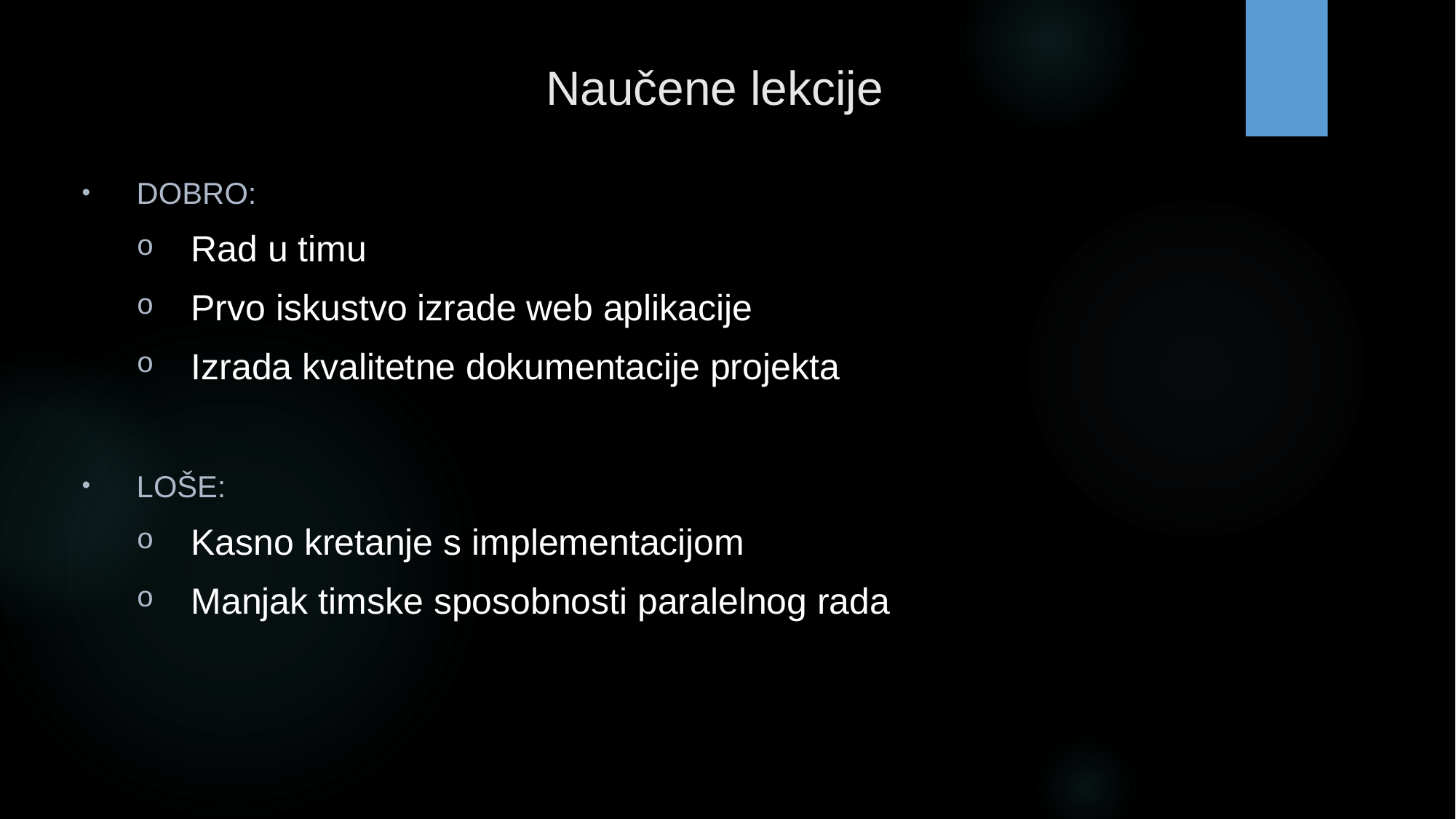

# Naučene lekcije
Dobro:
Rad u timu
Prvo iskustvo izrade web aplikacije
Izrada kvalitetne dokumentacije projekta

Loše:
Kasno kretanje s implementacijom
Manjak timske sposobnosti paralelnog rada